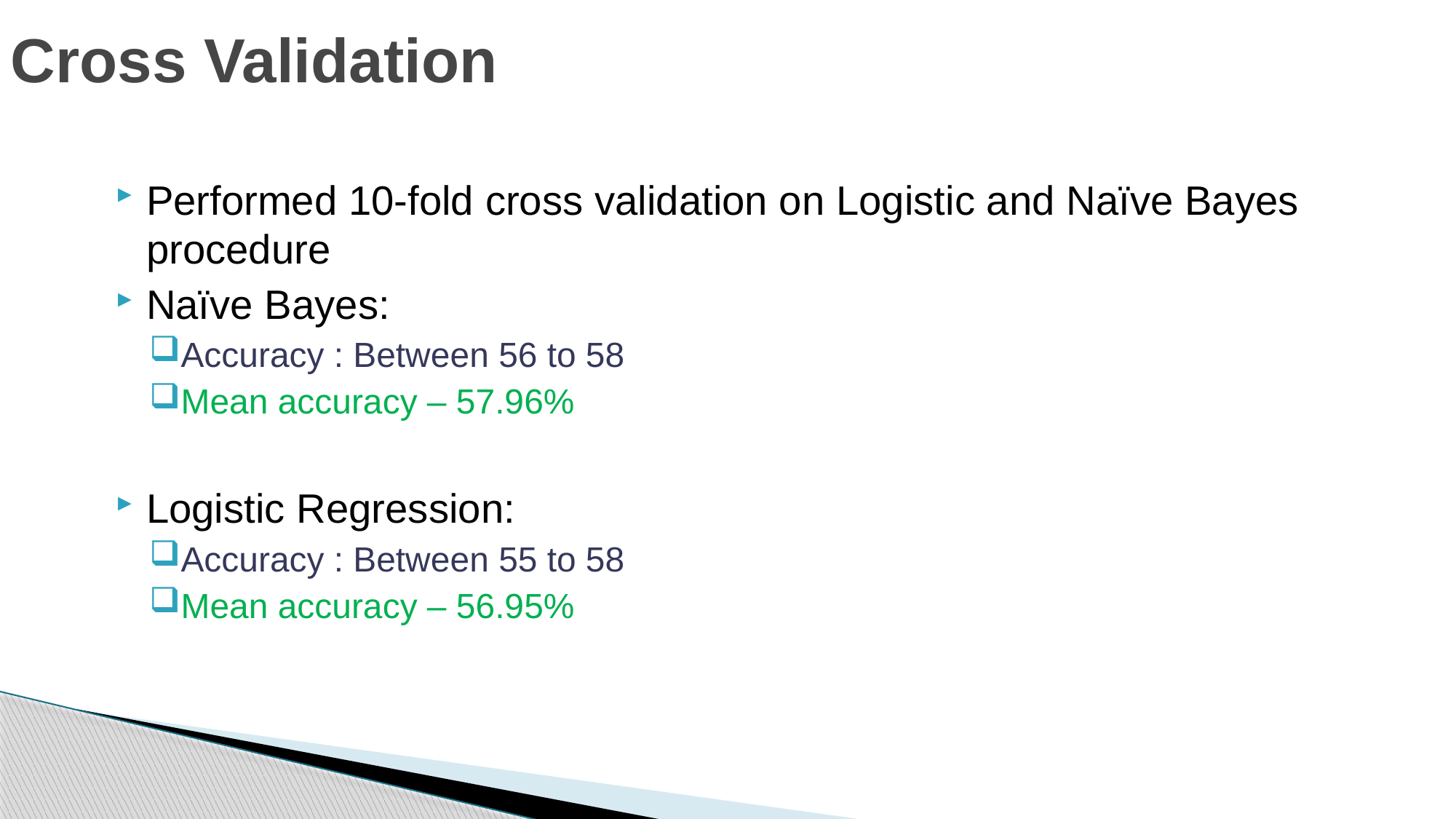

# Cross Validation
Performed 10-fold cross validation on Logistic and Naïve Bayes procedure
Naïve Bayes:
Accuracy : Between 56 to 58
Mean accuracy – 57.96%

Logistic Regression:
Accuracy : Between 55 to 58
Mean accuracy – 56.95%